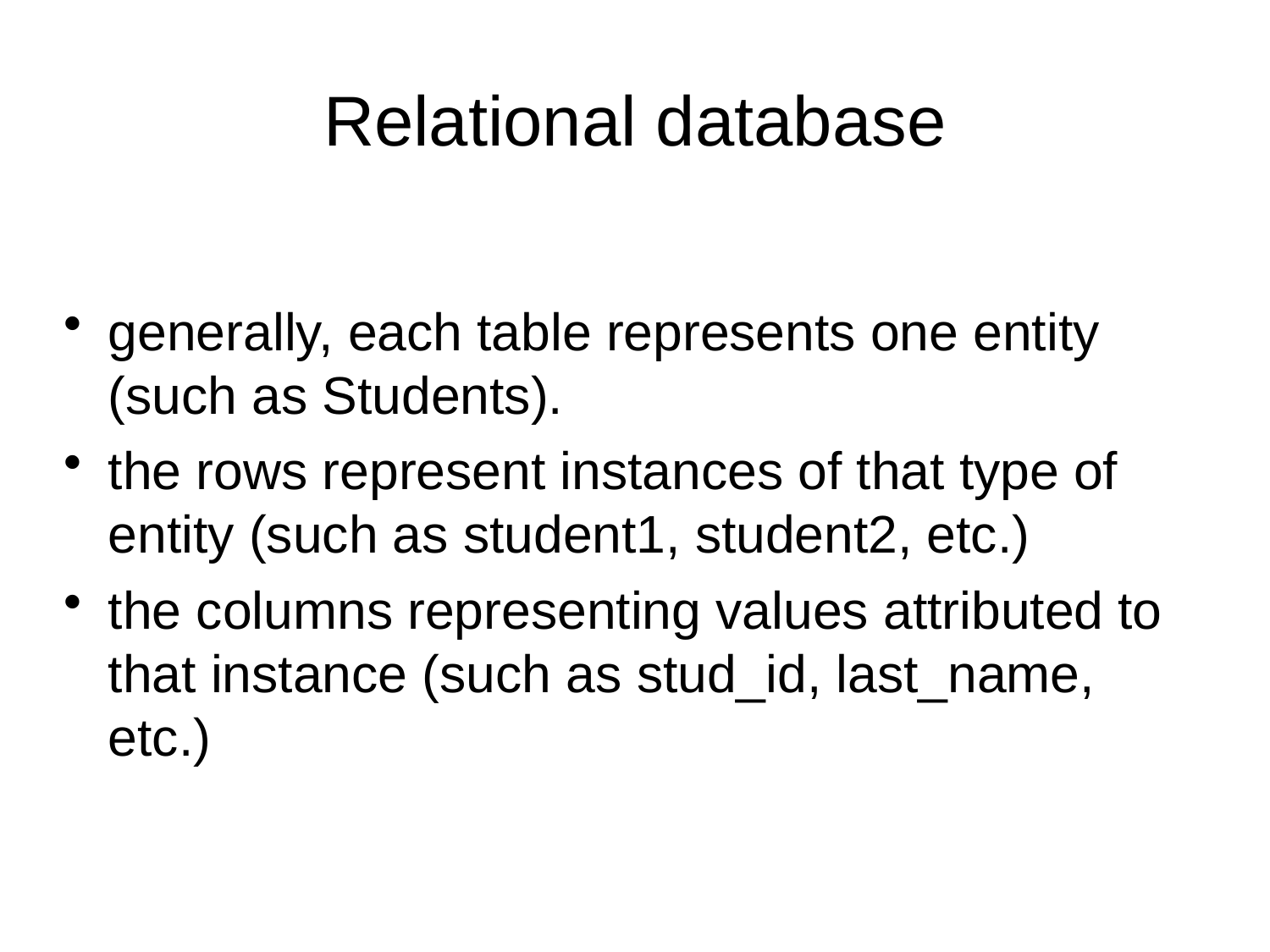

Relational database

generally, each table represents one entity (such as Students).
the rows represent instances of that type of entity (such as student1, student2, etc.)
the columns representing values attributed to that instance (such as stud_id, last_name, etc.)